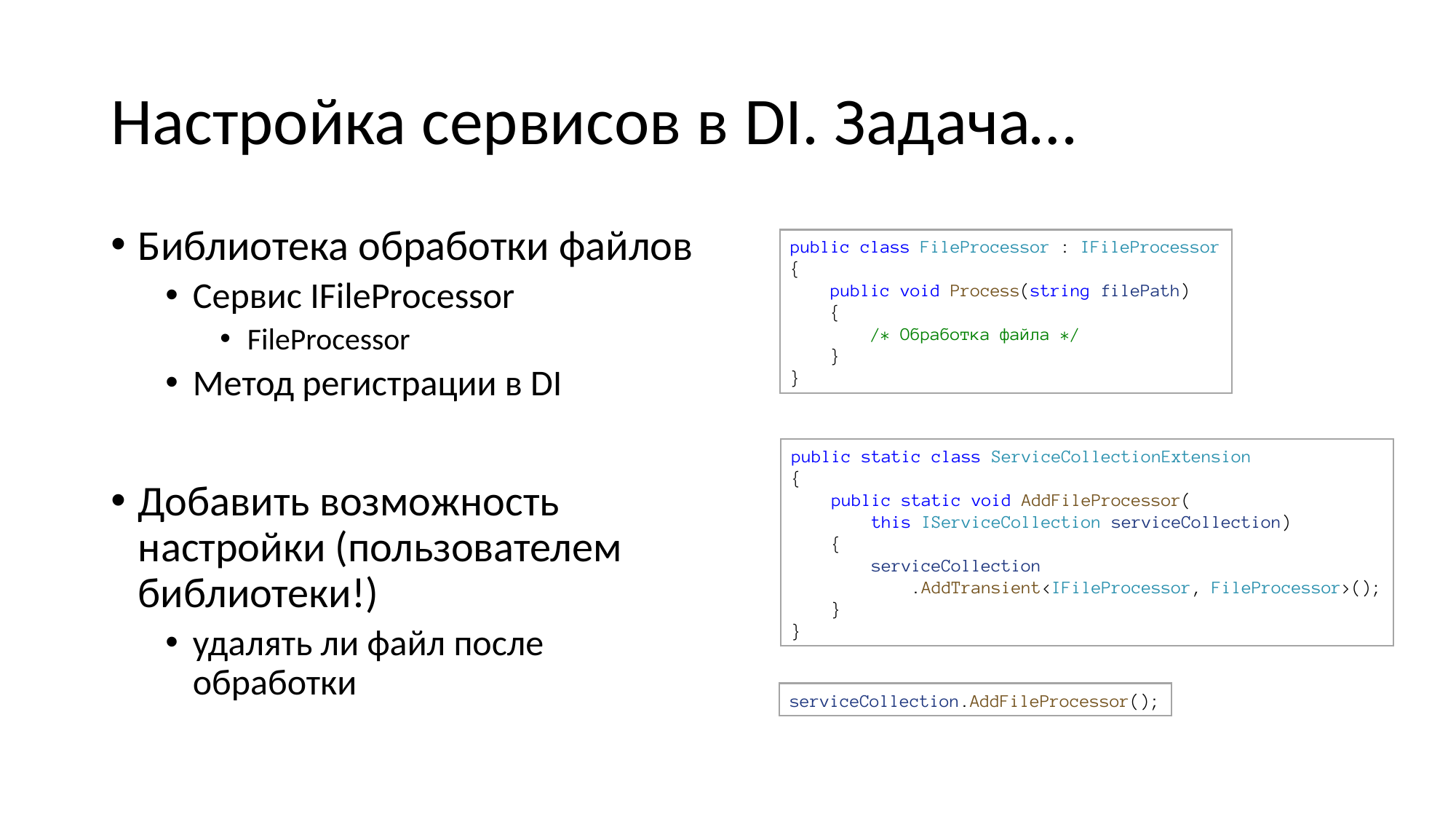

# Настройка сервисов в DI. Задача…
Библиотека обработки файлов
Сервис IFileProcessor
FileProcessor
Метод регистрации в DI

Добавить возможность настройки (пользователем библиотеки!)
удалять ли файл после обработки

public class FileProcessor : IFileProcessor
{
    public void Process(string filePath) 
    { 
        /* Обработка файла */
    }
}
public static class ServiceCollectionExtension
{
    public static void AddFileProcessor(
        this IServiceCollection serviceCollection)
    {
        serviceCollection
            .AddTransient<IFileProcessor, FileProcessor>();
    }
}
serviceCollection.AddFileProcessor();